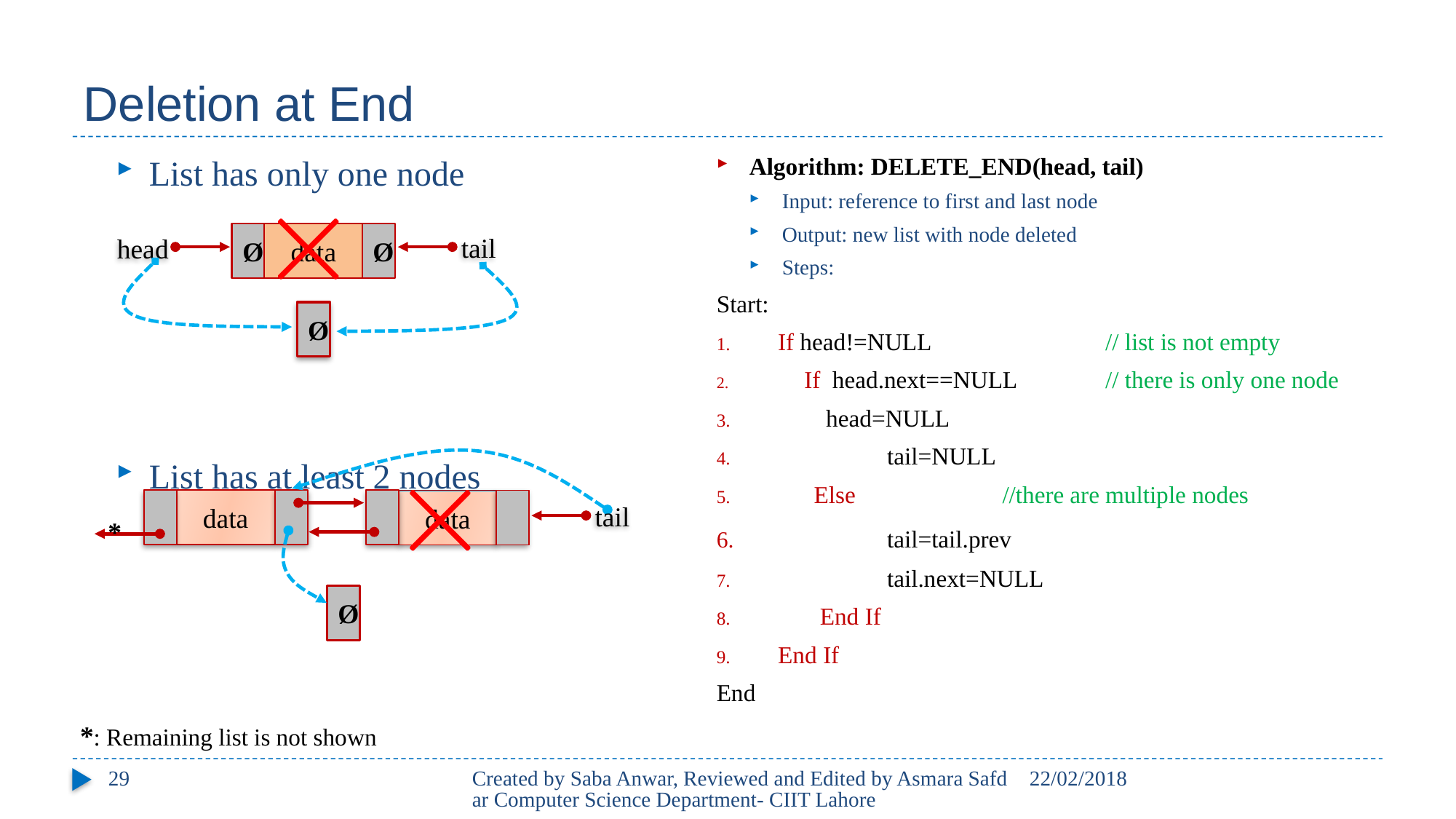

# Deletion at End
List has only one node

List has at least 2 nodes

Algorithm: DELETE_END(head, tail)
Input: reference to first and last node
Output: new list with node deleted
Steps:
Start:
If head!=NULL		// list is not empty
     If  head.next==NULL	// there is only one node
        head=NULL
 	tail=NULL
      Else 		 //there are multiple nodes
 	tail=tail.prev
	tail.next=NULL
       End If
End If
End

Ø
data
Ø
tail
head

Ø

data

data
tail
*

Ø
*: Remaining list is not shown
29
Created by Saba Anwar, Reviewed and Edited by Asmara Safdar Computer Science Department- CIIT Lahore
22/02/2018